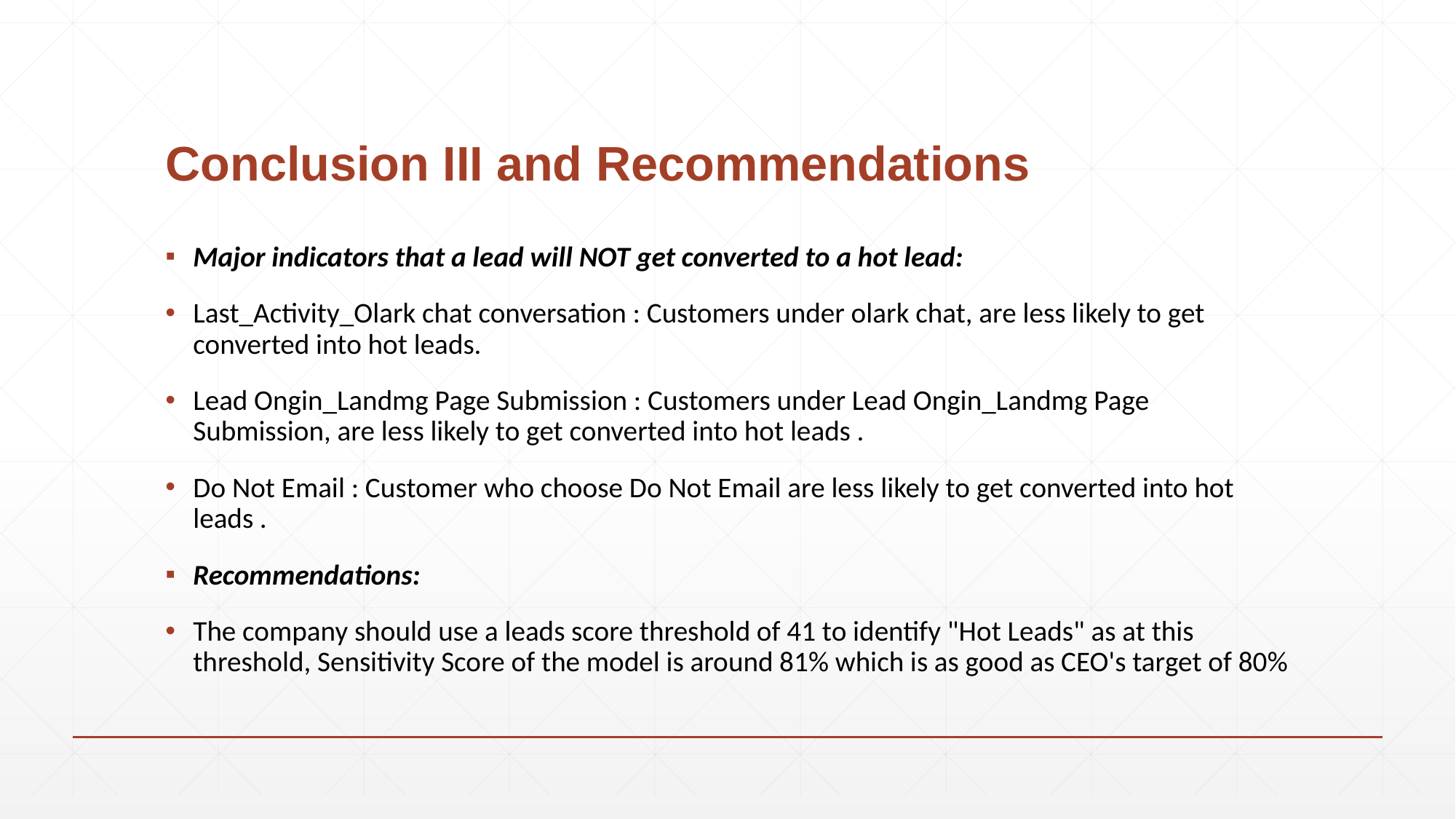

# Conclusion III and Recommendations
Major indicators that a lead will NOT get converted to a hot lead:
Last_Activity_Olark chat conversation : Customers under olark chat, are less likely to get converted into hot leads.
Lead Ongin_Landmg Page Submission : Customers under Lead Ongin_Landmg Page Submission, are less likely to get converted into hot leads .
Do Not Email : Customer who choose Do Not Email are less likely to get converted into hot leads .
Recommendations:
The company should use a leads score threshold of 41 to identify "Hot Leads" as at this threshold, Sensitivity Score of the model is around 81% which is as good as CEO's target of 80%